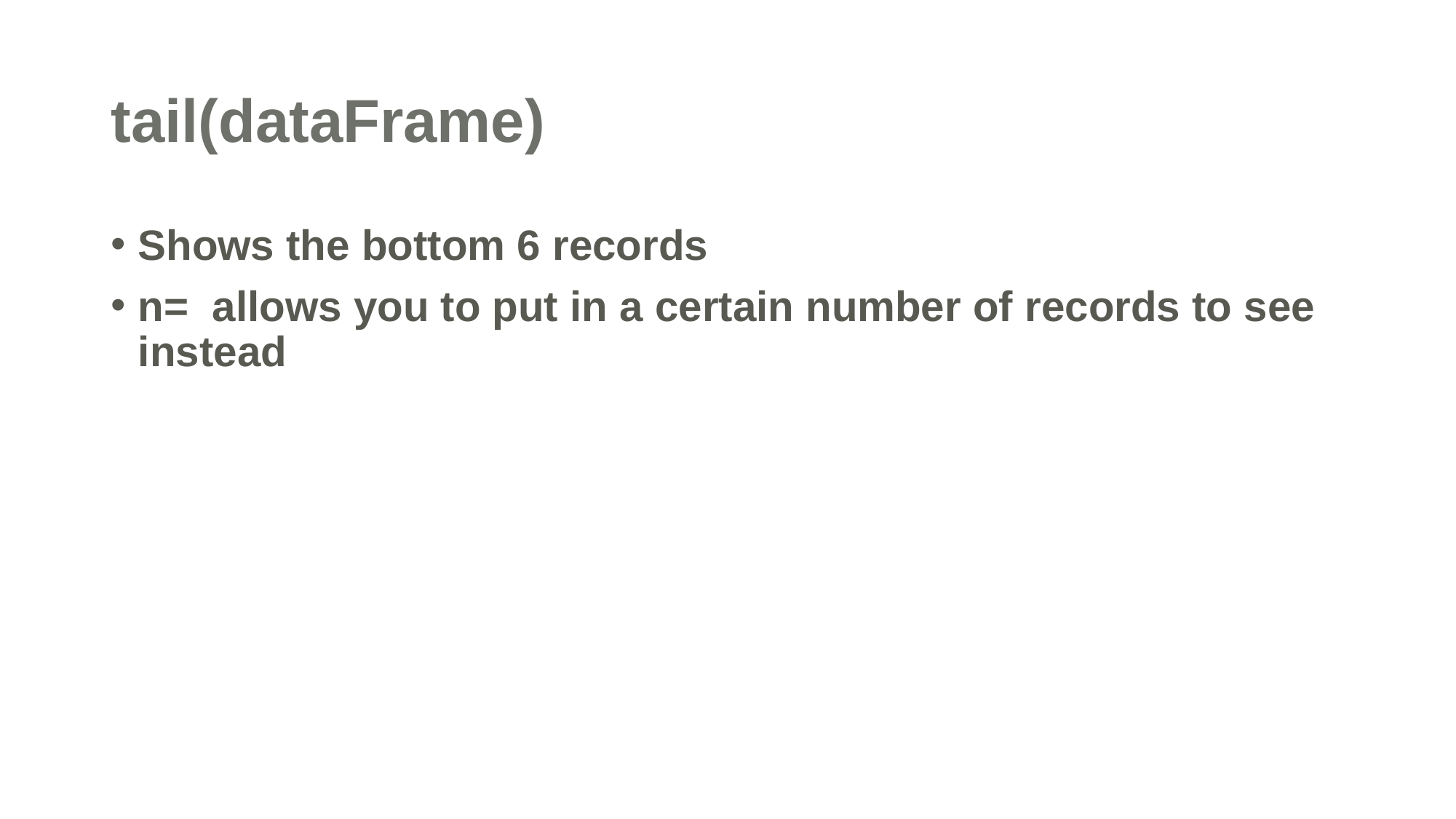

# tail(dataFrame)
Shows the bottom 6 records
n=  allows you to put in a certain number of records to see instead